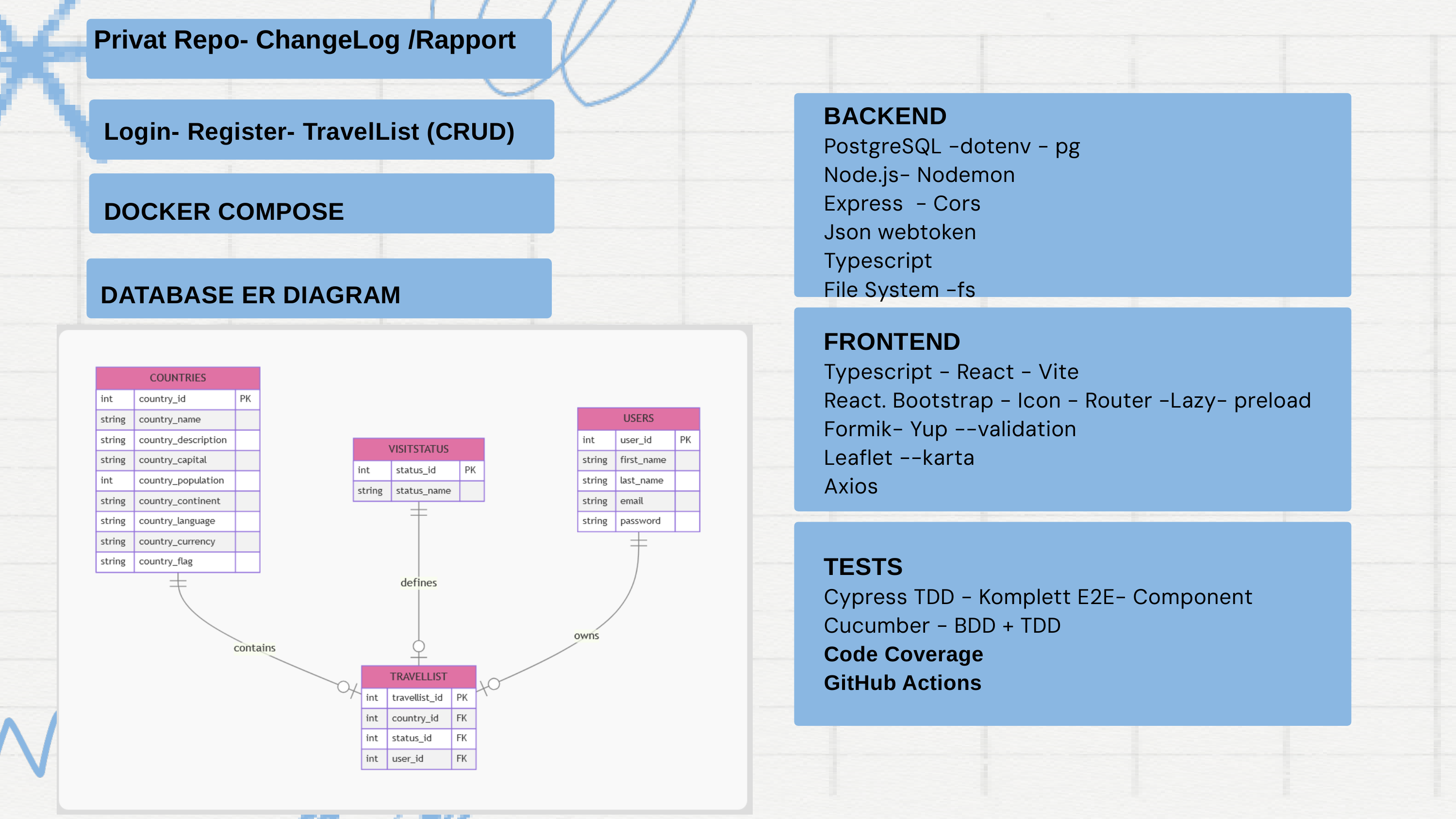

Privat Repo- ChangeLog /Rapport

BACKEND
PostgreSQL -dotenv - pg
Node.js- Nodemon
Express  - Cors
Json webtoken
Typescript
File System -fs

Login- Register- TravelList (CRUD)

DOCKER COMPOSE

DATABASE ER DIAGRAM

FRONTEND
Typescript - React - Vite
React. Bootstrap - Icon - Router -Lazy- preload
Formik- Yup --validation
Leaflet --karta
Axios

TESTS
Cypress TDD - Komplett E2E- Component
Cucumber - BDD + TDD
Code Coverage
GitHub Actions